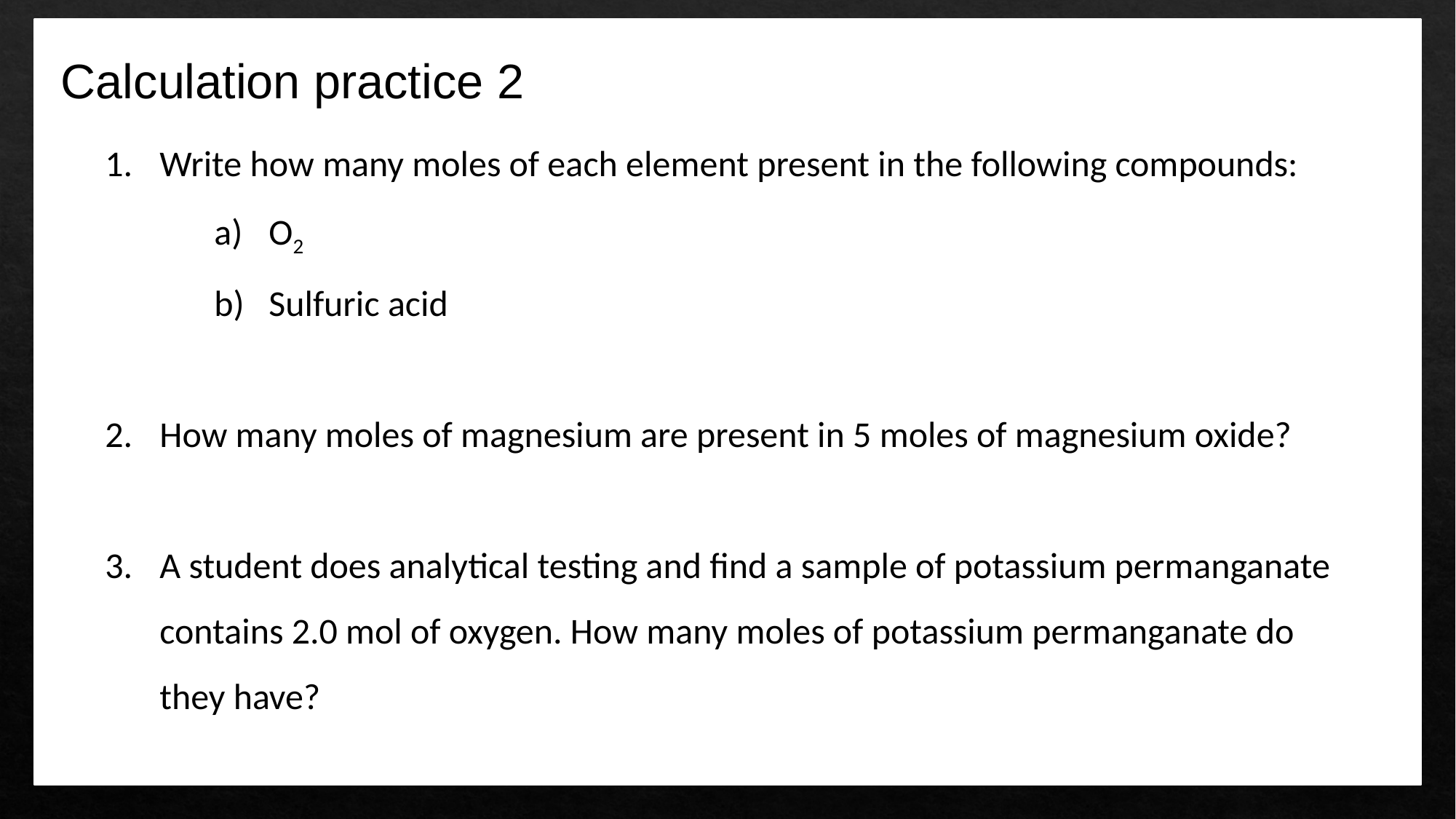

Calculation practice 2
Write how many moles of each element present in the following compounds:
O2
Sulfuric acid

How many moles of magnesium are present in 5 moles of magnesium oxide?

A student does analytical testing and find a sample of potassium permanganate contains 2.0 mol of oxygen. How many moles of potassium permanganate do they have?